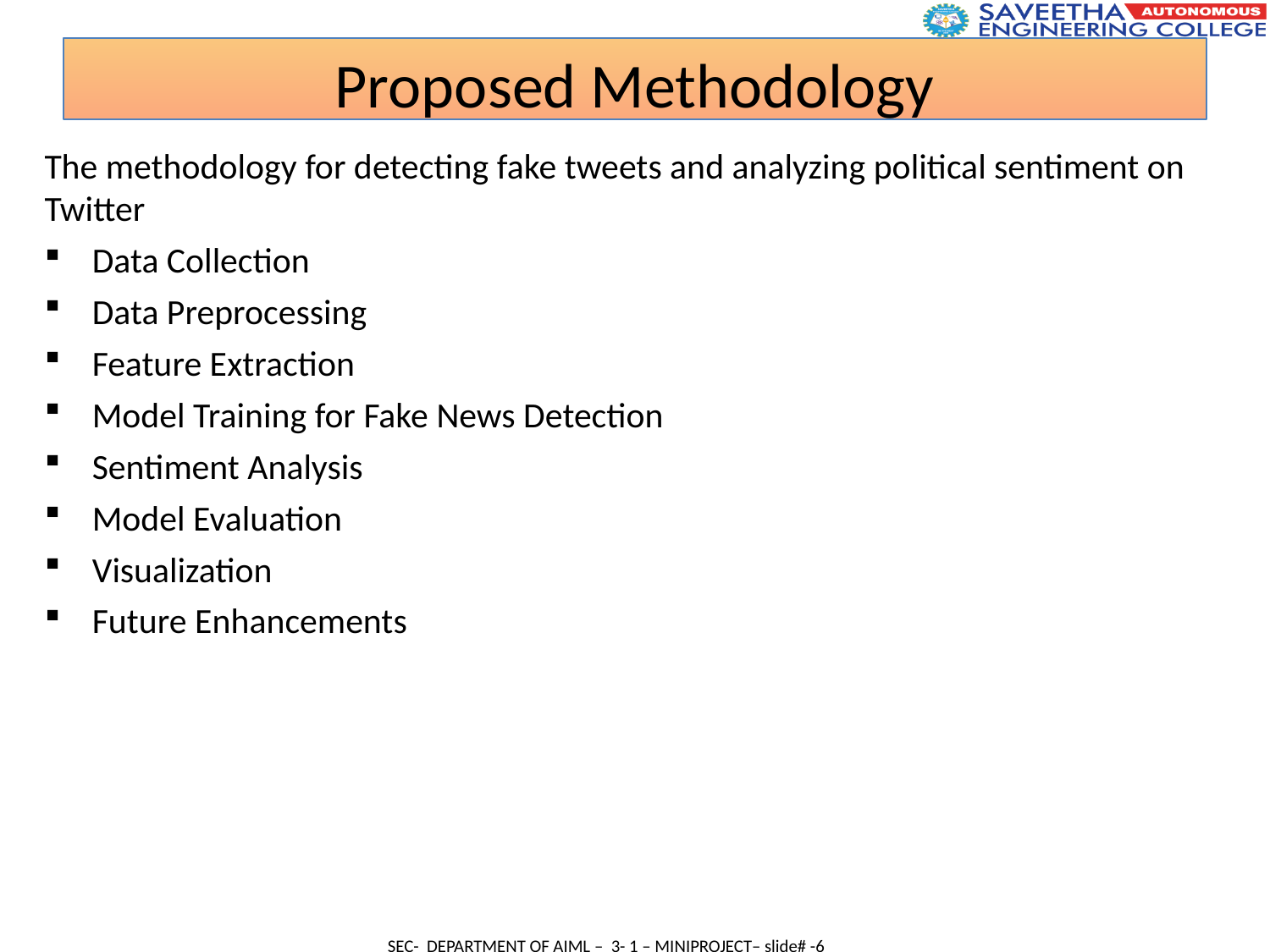

Proposed Methodology
The methodology for detecting fake tweets and analyzing political sentiment on Twitter
Data Collection
Data Preprocessing
Feature Extraction
Model Training for Fake News Detection
Sentiment Analysis
Model Evaluation
Visualization
Future Enhancements